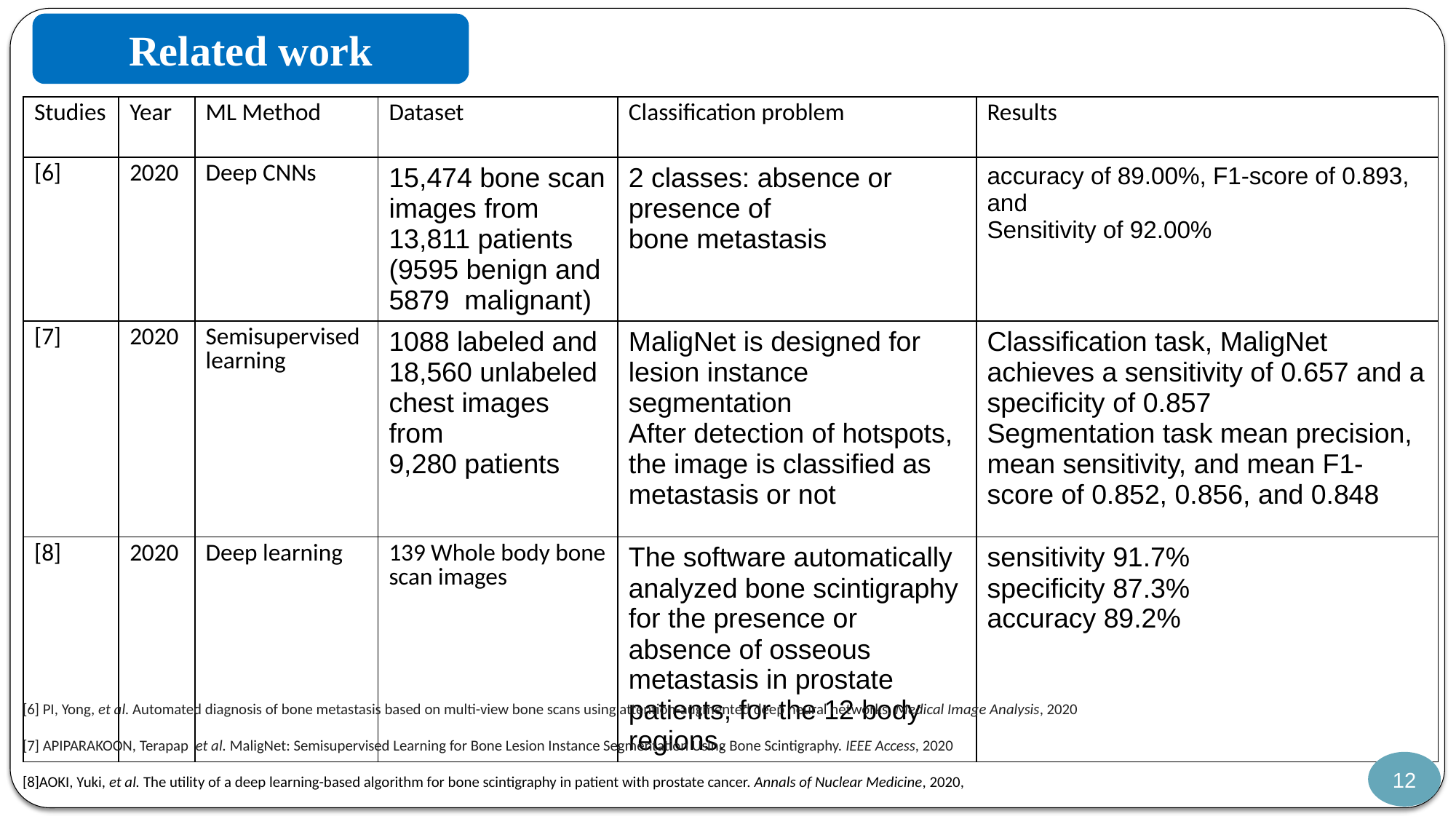

Related work
| Studies | Year | ML Method | Dataset | Classification problem | Results |
| --- | --- | --- | --- | --- | --- |
| [6] | 2020 | Deep CNNs | 15,474 bone scan images from 13,811 patients (9595 benign and 5879 malignant) | 2 classes: absence or presence of bone metastasis | accuracy of 89.00%, F1-score of 0.893, and Sensitivity of 92.00% |
| [7] | 2020 | Semisupervised learning | 1088 labeled and 18,560 unlabeled chest images from 9,280 patients | MaligNet is designed for lesion instance segmentation After detection of hotspots, the image is classified as metastasis or not | Classification task, MaligNet achieves a sensitivity of 0.657 and a specificity of 0.857 Segmentation task mean precision, mean sensitivity, and mean F1-score of 0.852, 0.856, and 0.848 |
| [8] | 2020 | Deep learning | 139 Whole body bone scan images | The software automatically analyzed bone scintigraphy for the presence or absence of osseous metastasis in prostate patients, for the 12 body regions. | sensitivity 91.7% specificity 87.3% accuracy 89.2% |
[6] PI, Yong, et al. Automated diagnosis of bone metastasis based on multi-view bone scans using attention-augmented deep neural networks. Medical Image Analysis, 2020

[7] APIPARAKOON, Terapap  et al. MaligNet: Semisupervised Learning for Bone Lesion Instance Segmentation Using Bone Scintigraphy. IEEE Access, 2020

[8]AOKI, Yuki, et al. The utility of a deep learning-based algorithm for bone scintigraphy in patient with prostate cancer. Annals of Nuclear Medicine, 2020,
12